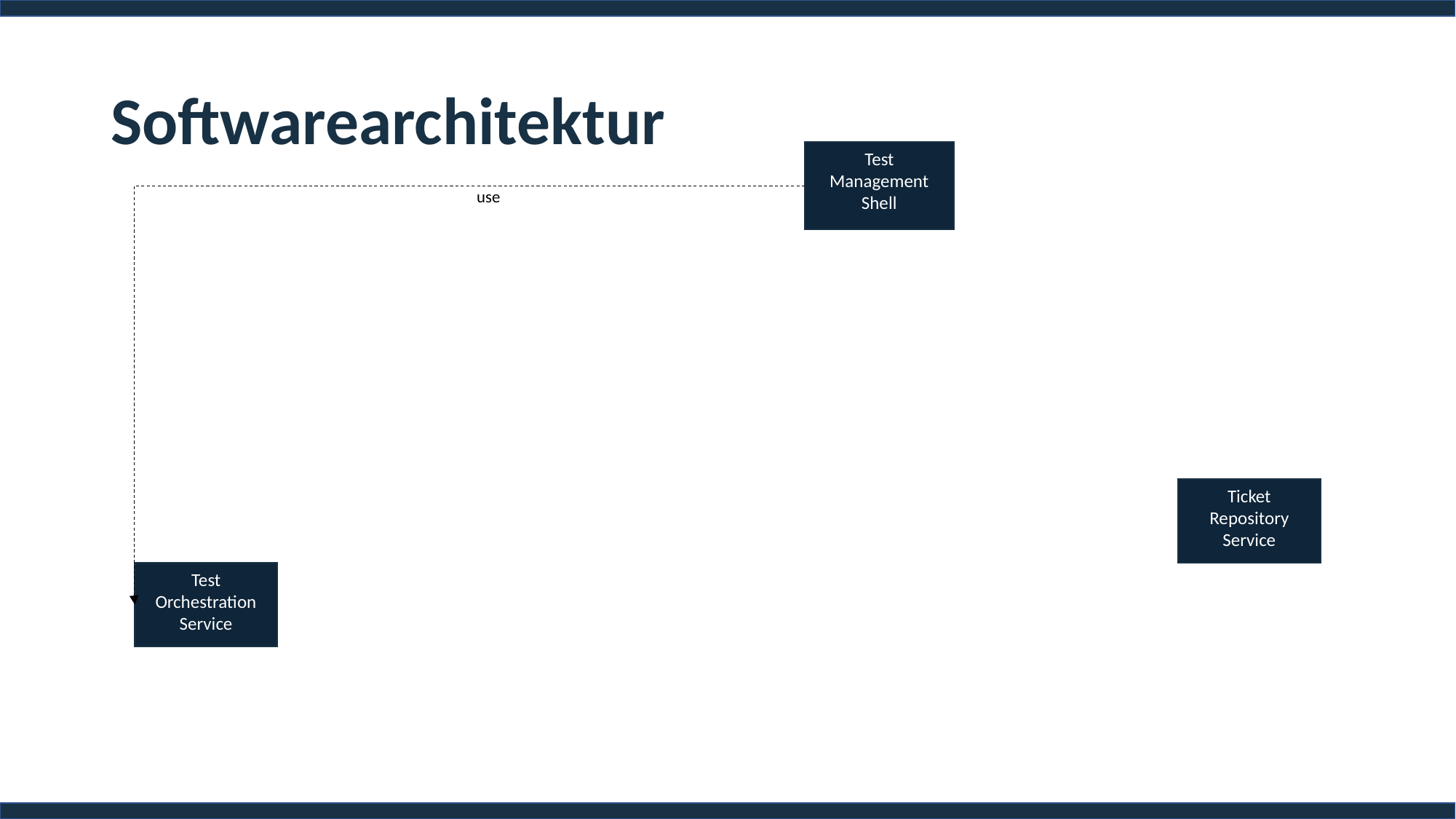

# Softwarearchitektur
Test Management Shell
use
Ticket Repository Service
Test Orchestration Service